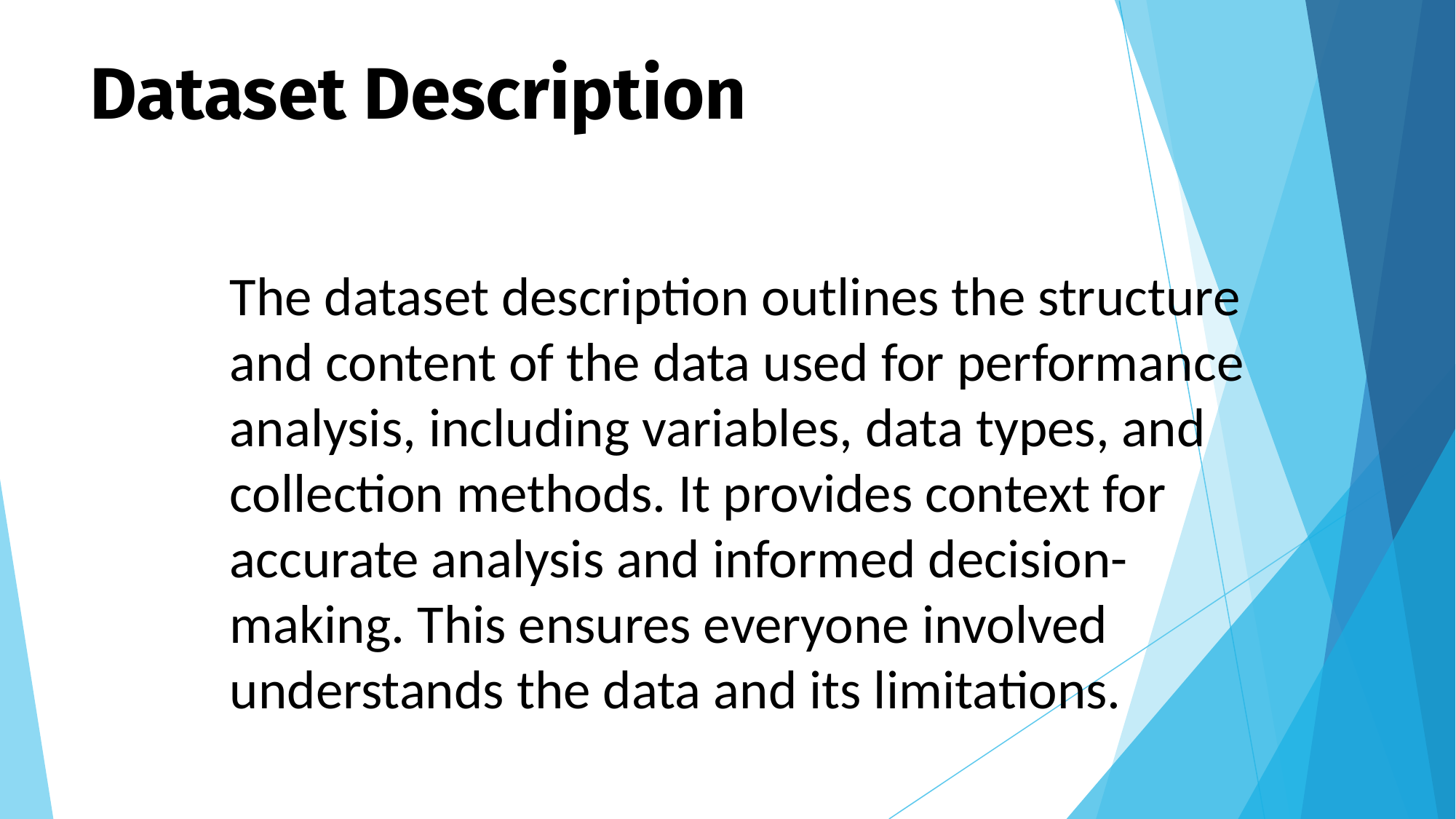

# Dataset Description
The dataset description outlines the structure and content of the data used for performance analysis, including variables, data types, and collection methods. It provides context for accurate analysis and informed decision-making. This ensures everyone involved understands the data and its limitations.